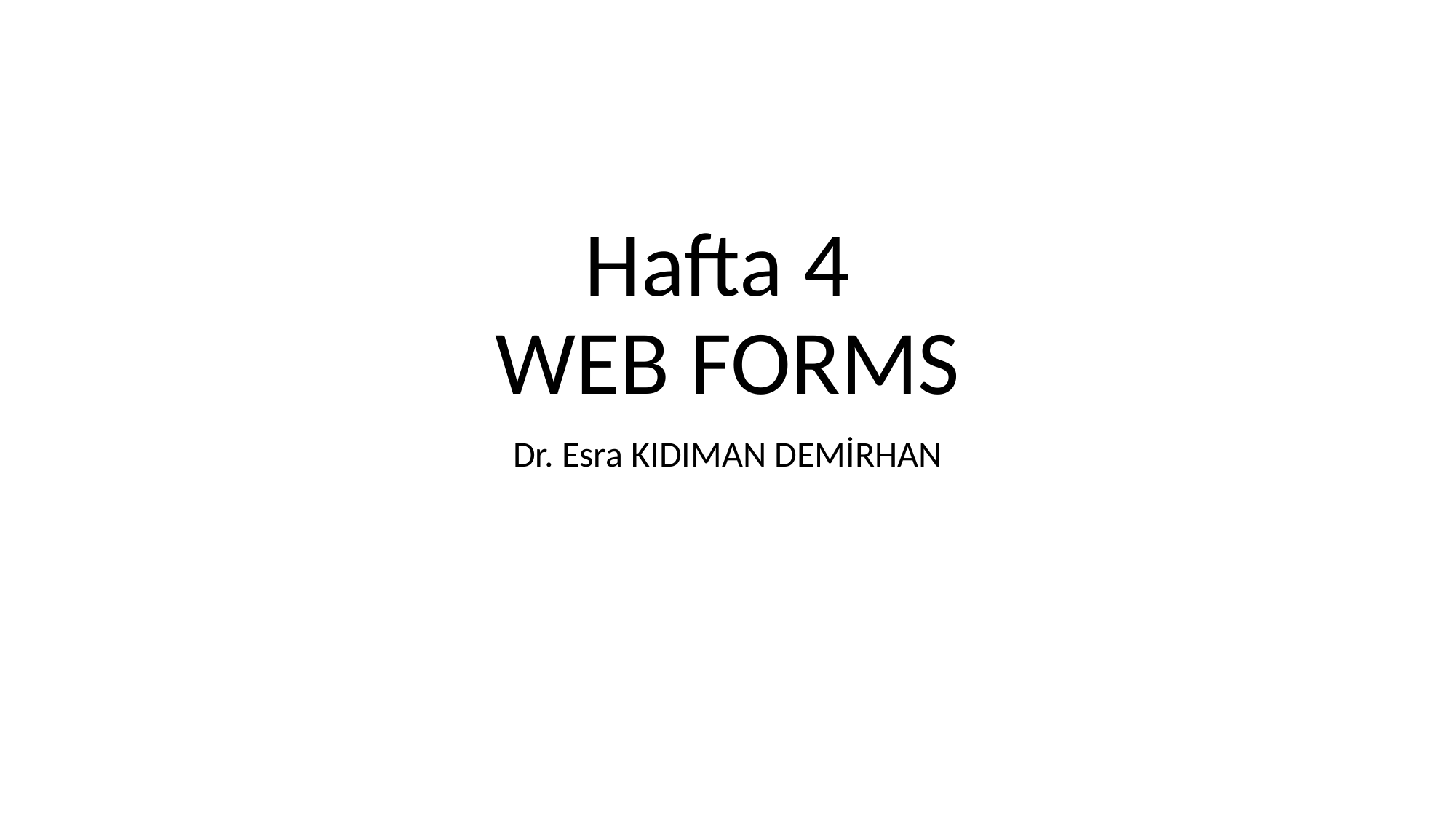

# Hafta 4 WEB FORMS
Dr. Esra KIDIMAN DEMİRHAN